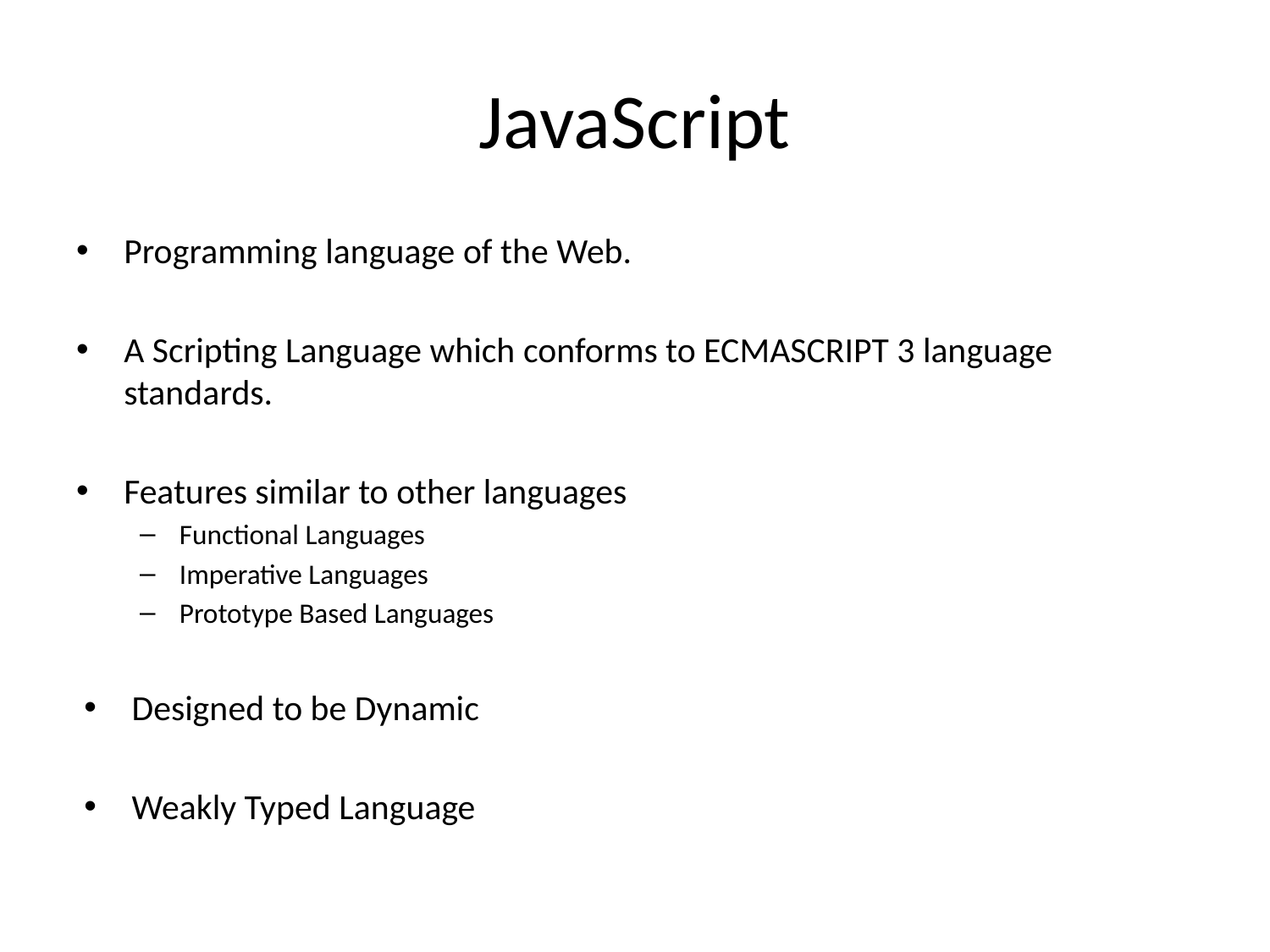

# JavaScript
Programming language of the Web.

A Scripting Language which conforms to ECMASCRIPT 3 language standards.

Features similar to other languages
Functional Languages
Imperative Languages
Prototype Based Languages

Designed to be Dynamic

Weakly Typed Language